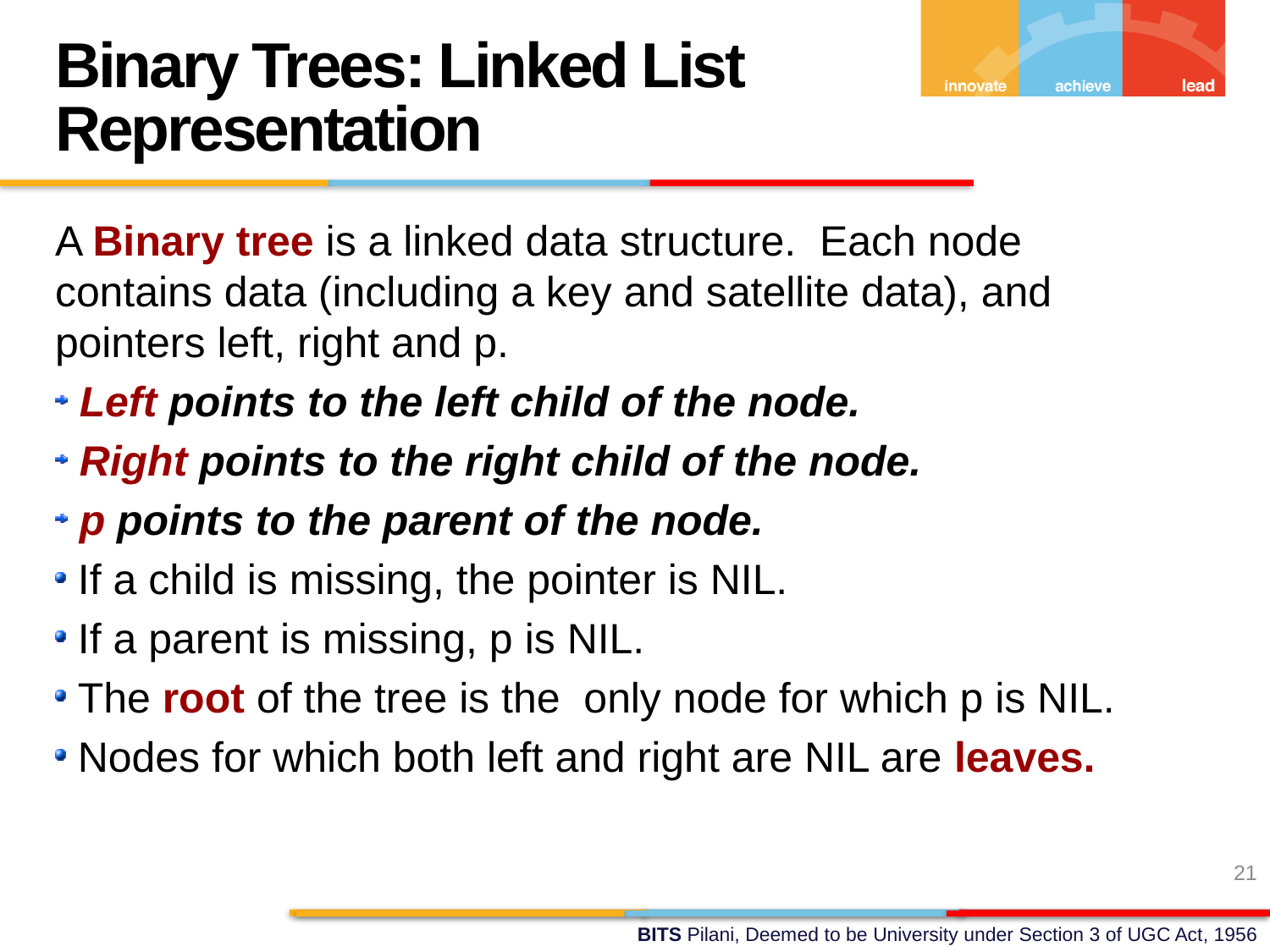

Binary Trees: Linked List Representation
A Binary tree is a linked data structure.  Each node contains data (including a key and satellite data), and pointers left, right and p.
 Left points to the left child of the node.
 Right points to the right child of the node.
 p points to the parent of the node.
 If a child is missing, the pointer is NIL.
 If a parent is missing, p is NIL.
 The root of the tree is the  only node for which p is NIL.
 Nodes for which both left and right are NIL are leaves.

21